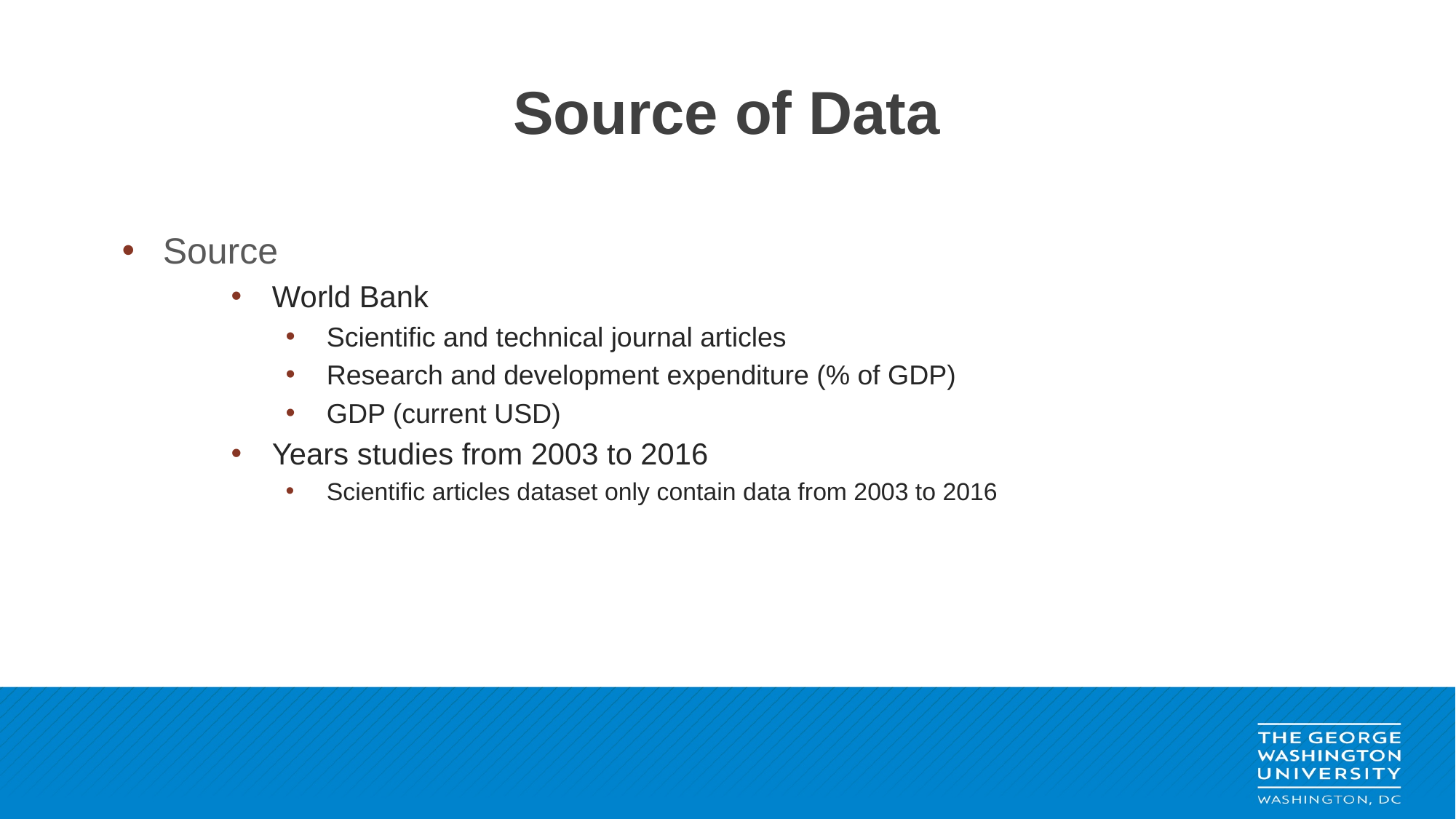

# Source of Data
Source
World Bank
Scientific and technical journal articles
Research and development expenditure (% of GDP)
GDP (current USD)
Years studies from 2003 to 2016
Scientific articles dataset only contain data from 2003 to 2016